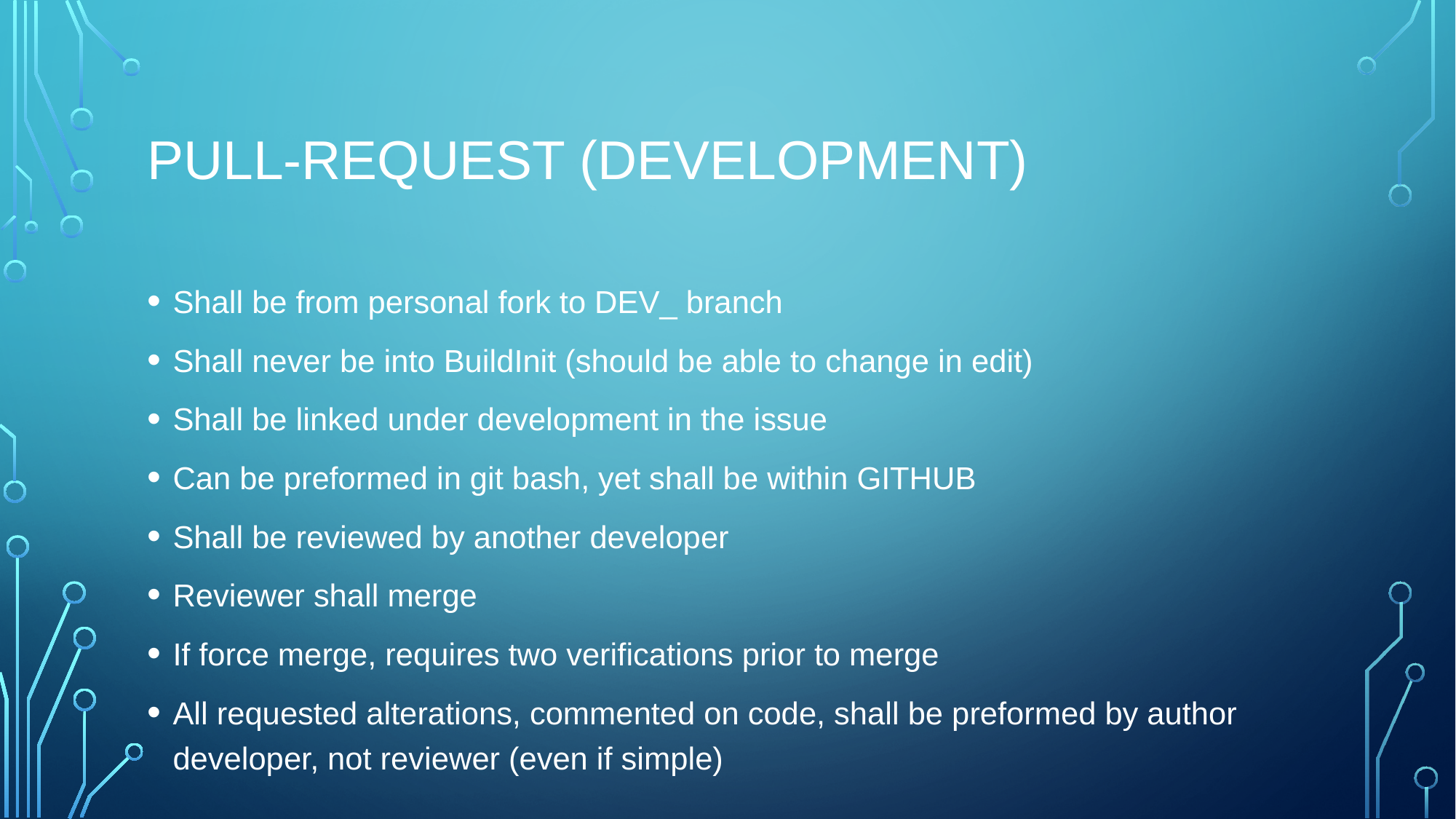

# Pull-request (Development)
Shall be from personal fork to DEV_ branch
Shall never be into BuildInit (should be able to change in edit)
Shall be linked under development in the issue
Can be preformed in git bash, yet shall be within GITHUB
Shall be reviewed by another developer
Reviewer shall merge
If force merge, requires two verifications prior to merge
All requested alterations, commented on code, shall be preformed by author developer, not reviewer (even if simple)